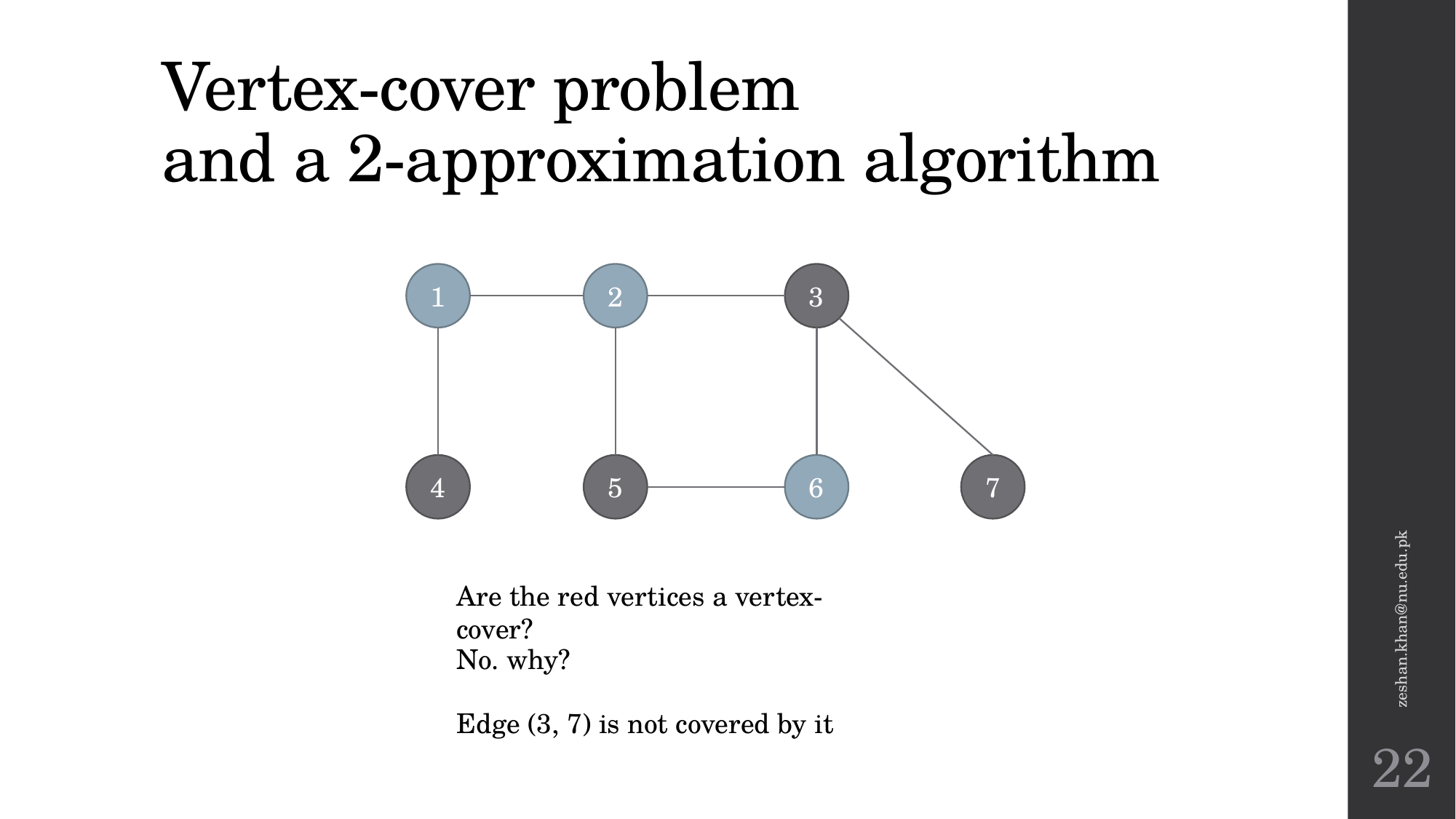

# Vertex-cover problem and a 2-approximation algorithm
1
2
3
4
5
6
7
zeshan.khan@nu.edu.pk
Are the red vertices a vertex-cover?
No. why?
Edge (3, 7) is not covered by it
22